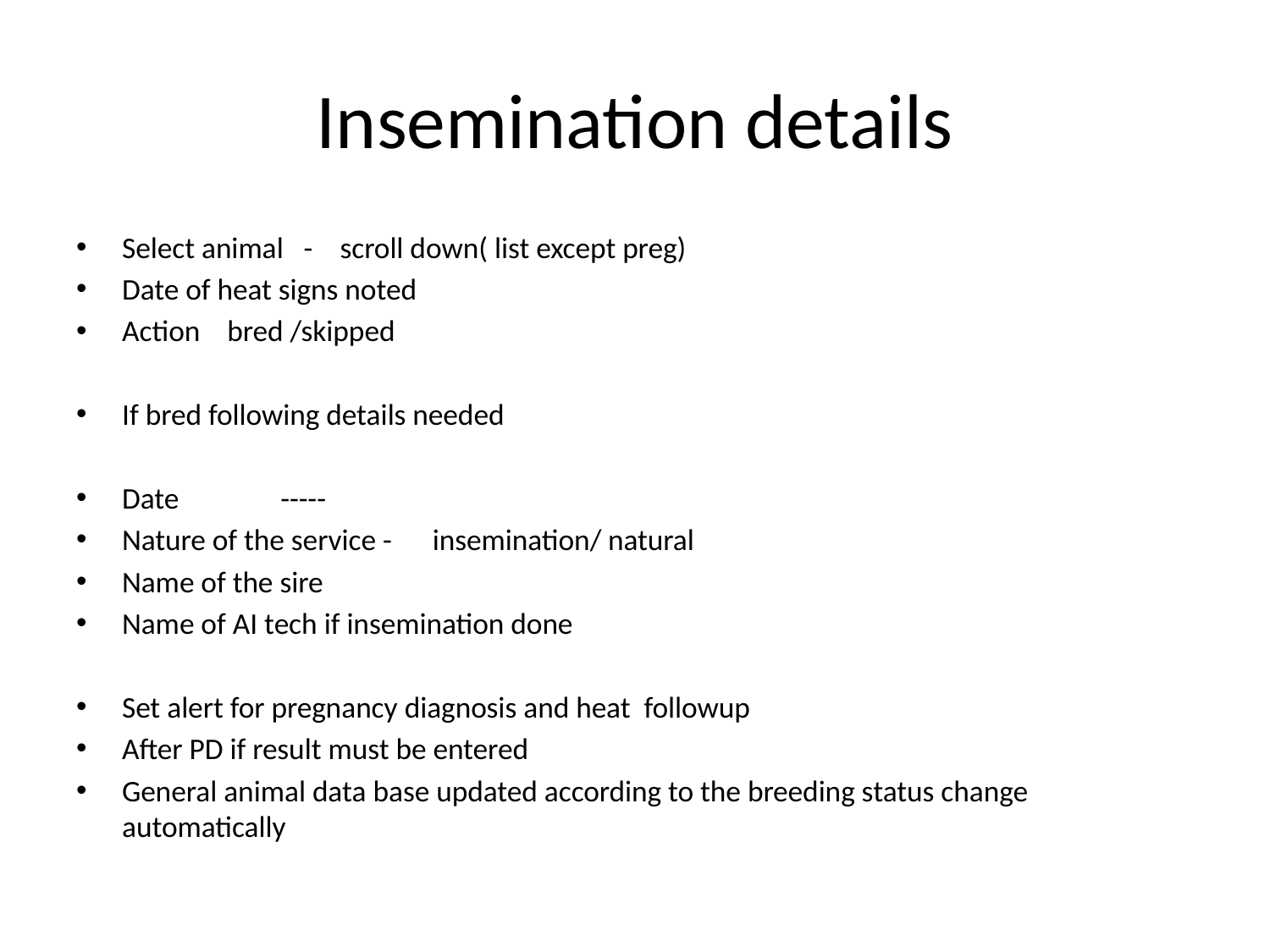

# Insemination details
Select animal   -    scroll down( list except preg)
Date of heat signs noted
Action    bred /skipped

If bred following details needed

Date               -----
Nature of the service -      insemination/ natural
Name of the sire
Name of AI tech if insemination done

Set alert for pregnancy diagnosis and heat  followup
After PD if result must be entered
General animal data base updated according to the breeding status change automatically